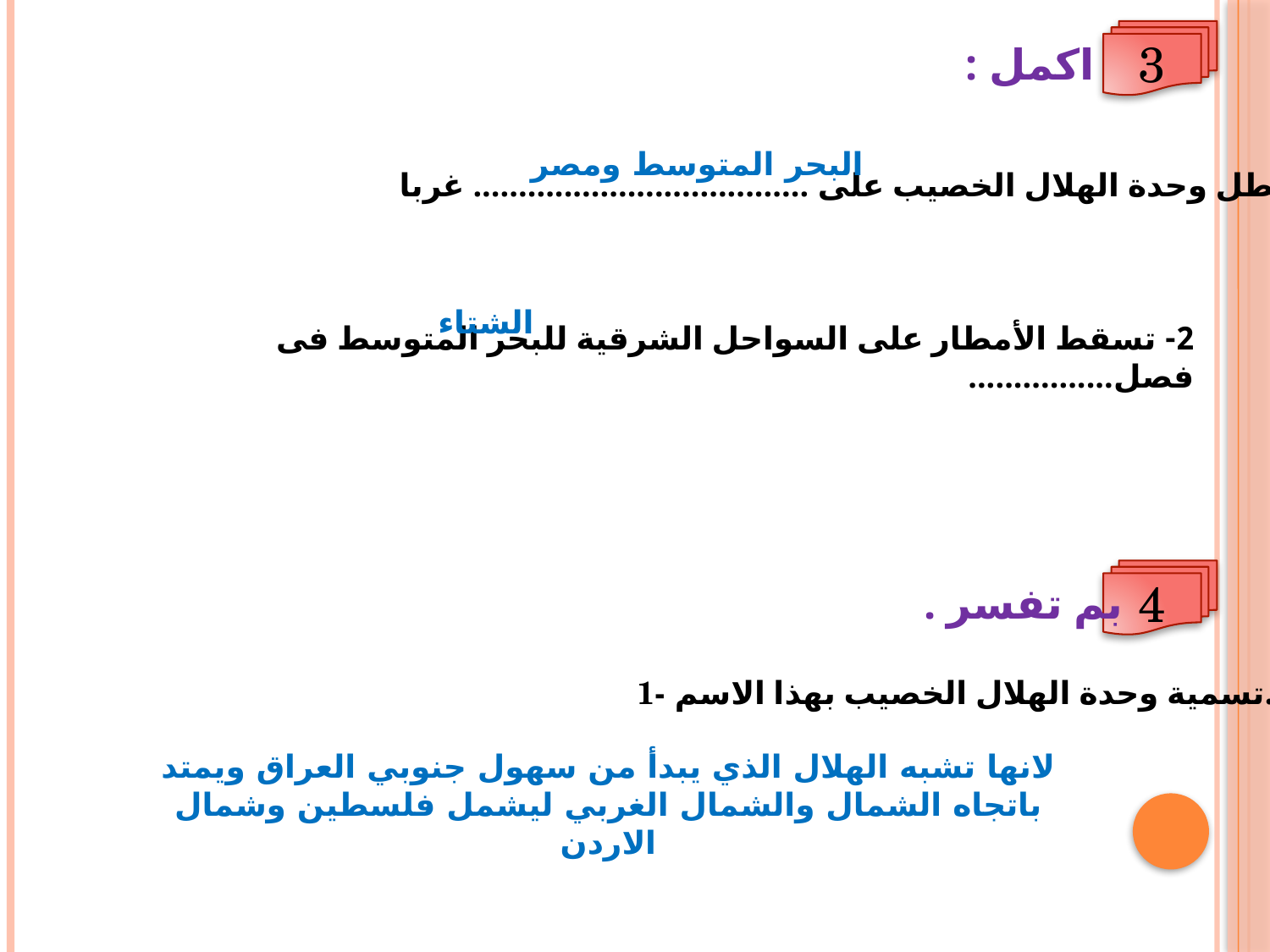

3
اكمل :
البحر المتوسط ومصر
1- تطل وحدة الهلال الخصيب على ..................................... غربا
الشتاء
2- تسقط الأمطار على السواحل الشرقية للبحر المتوسط فى فصل................
4
بم تفسر .
1- تسمية وحدة الهلال الخصيب بهذا الاسم.
لانها تشبه الهلال الذي يبدأ من سهول جنوبي العراق ويمتد باتجاه الشمال والشمال الغربي ليشمل فلسطين وشمال الاردن